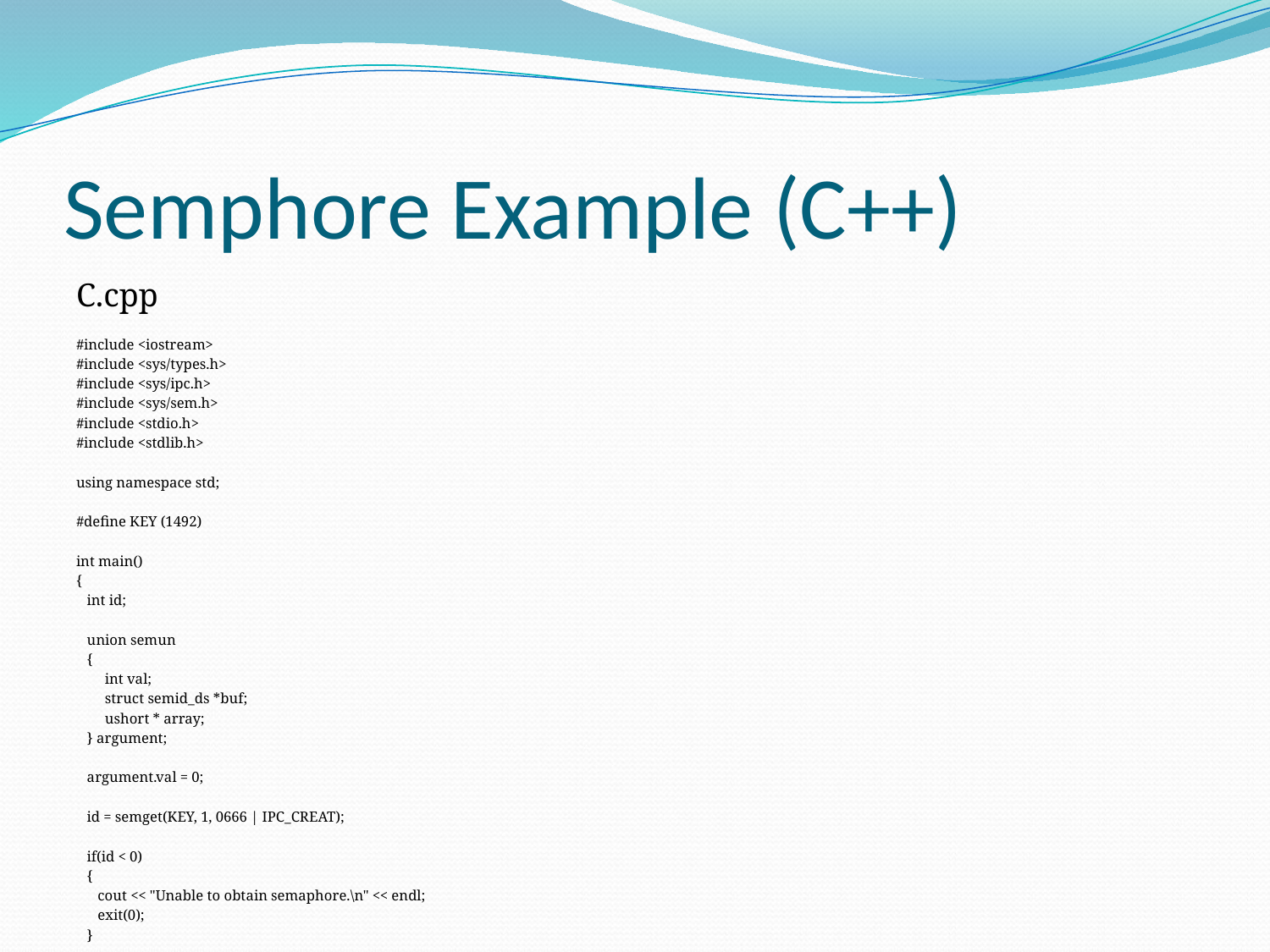

# Semphore Example (C++)
C.cpp

#include <iostream>
#include <sys/types.h>
#include <sys/ipc.h>
#include <sys/sem.h>
#include <stdio.h>
#include <stdlib.h>

using namespace std;

#define KEY (1492)

int main()
{
   int id;

   union semun
   {
        int val;
        struct semid_ds *buf;
        ushort * array;
   } argument;

   argument.val = 0;

   id = semget(KEY, 1, 0666 | IPC_CREAT);

   if(id < 0)
   {
      cout << "Unable to obtain semaphore.\n" << endl;
      exit(0);
   }

   if( semctl(id, 0, SETVAL, argument) < 0)
   {
      cout << "Cannot set semaphore value.\n" << endl;
   }
   else
   {
      cout << "Semaphore initialized.\n" << endl;
   }
}